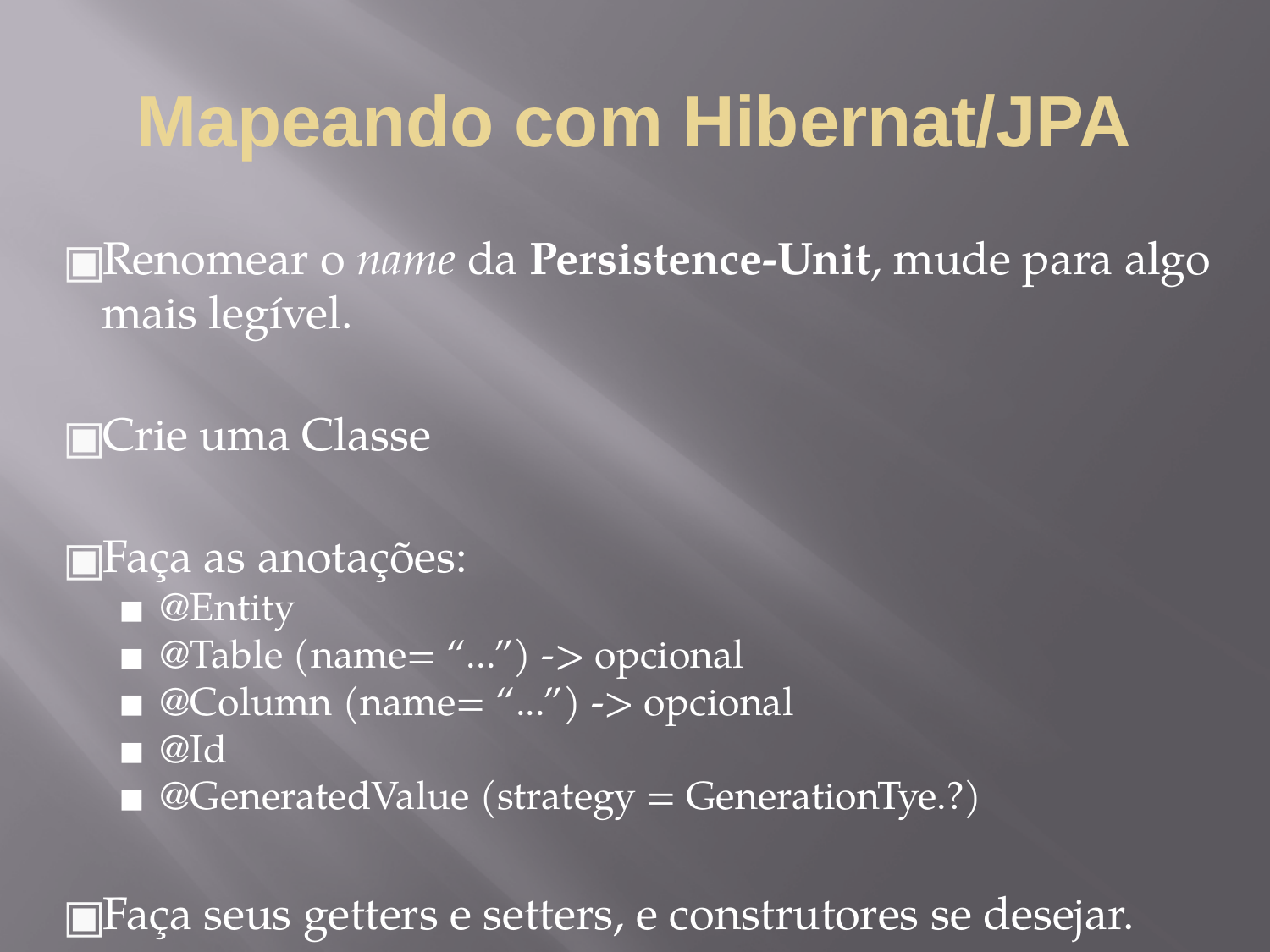

# Mapeando com Hibernat/JPA
Renomear o name da Persistence-Unit, mude para algo mais legível.

Crie uma Classe

Faça as anotações:
@Entity
@Table (name= “...”) -> opcional
@Column (name= “...”) -> opcional
@Id
@GeneratedValue (strategy = GenerationTye.?)

Faça seus getters e setters, e construtores se desejar.